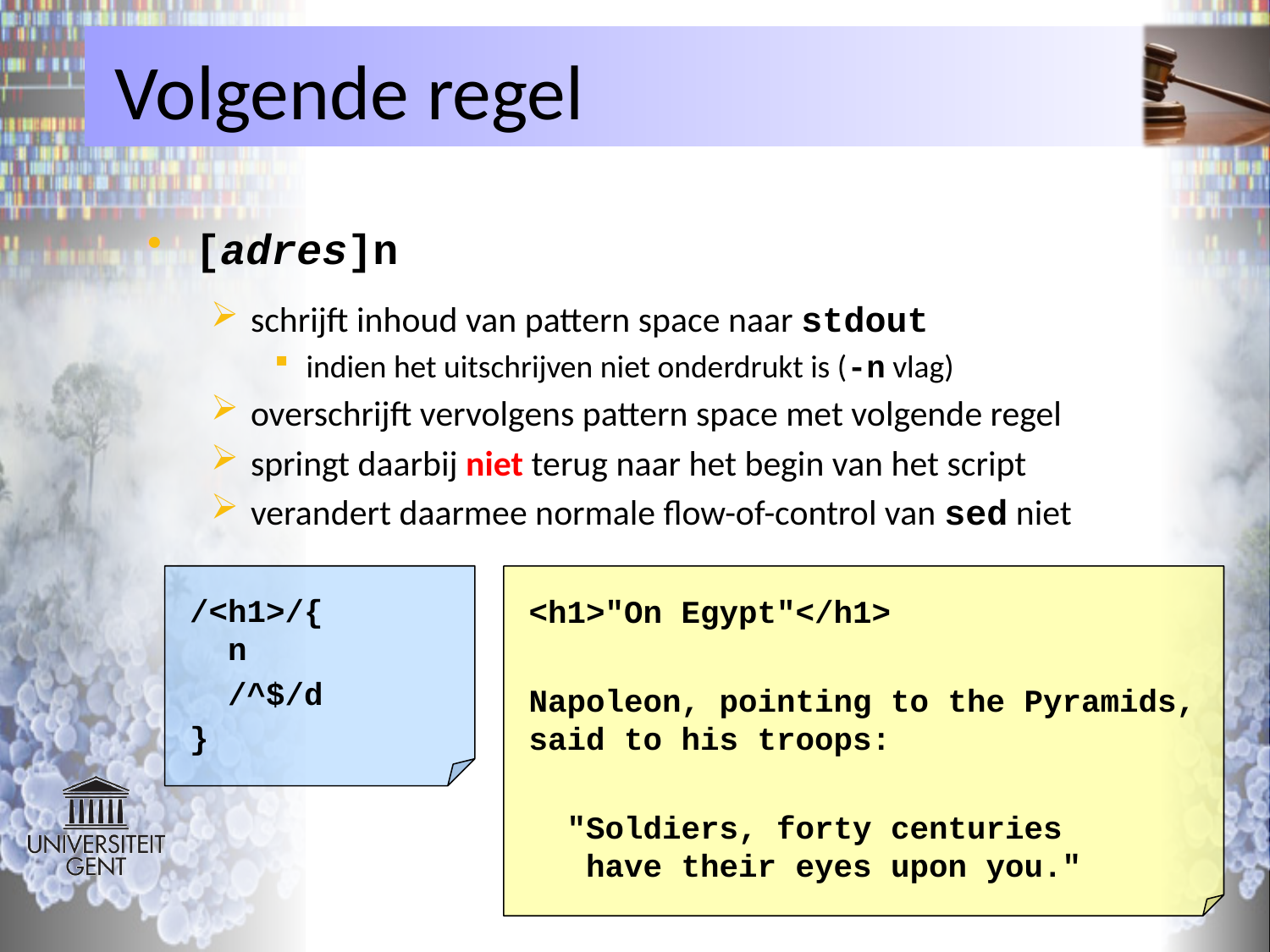

# Volgende regel
[adres]n
schrijft inhoud van pattern space naar stdout
indien het uitschrijven niet onderdrukt is (-n vlag)
overschrijft vervolgens pattern space met volgende regel
springt daarbij niet terug naar het begin van het script
verandert daarmee normale flow-of-control van sed niet
/<h1>/{
  n
  /^$/d
}
<h1>"On Egypt"</h1>

Napoleon, pointing to the Pyramids,
said to his troops:

  "Soldiers, forty centuries
   have their eyes upon you."